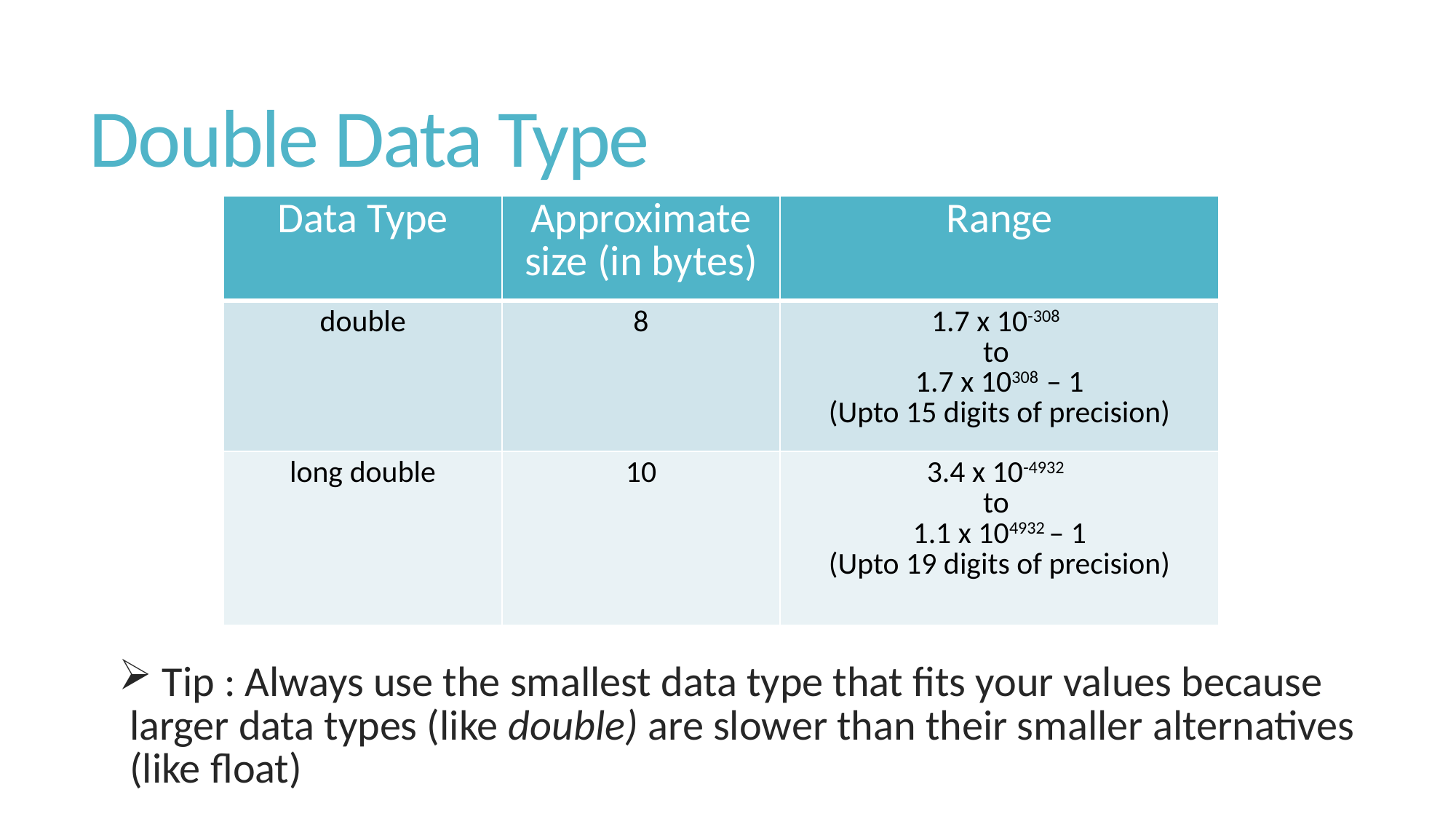

# Double Data Type
| Data Type | Approximate size (in bytes) | Range |
| --- | --- | --- |
| double | 8 | 1.7 x 10-308 to 1.7 x 10308 – 1 (Upto 15 digits of precision) |
| long double | 10 | 3.4 x 10-4932 to 1.1 x 104932 – 1 (Upto 19 digits of precision) |
 Tip : Always use the smallest data type that fits your values because larger data types (like double) are slower than their smaller alternatives (like float)